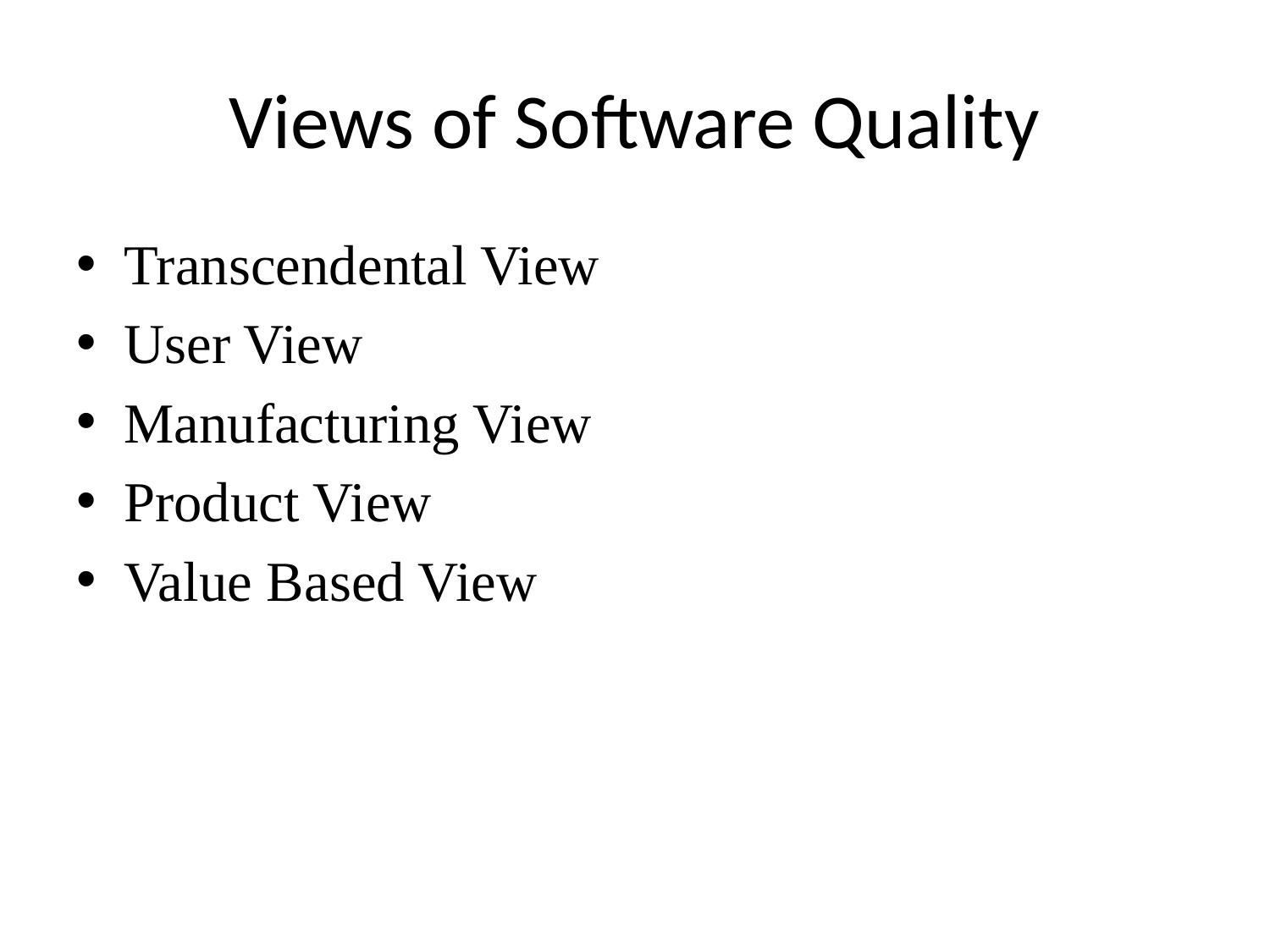

# Views of Software Quality
Transcendental View
User View
Manufacturing View
Product View
Value Based View